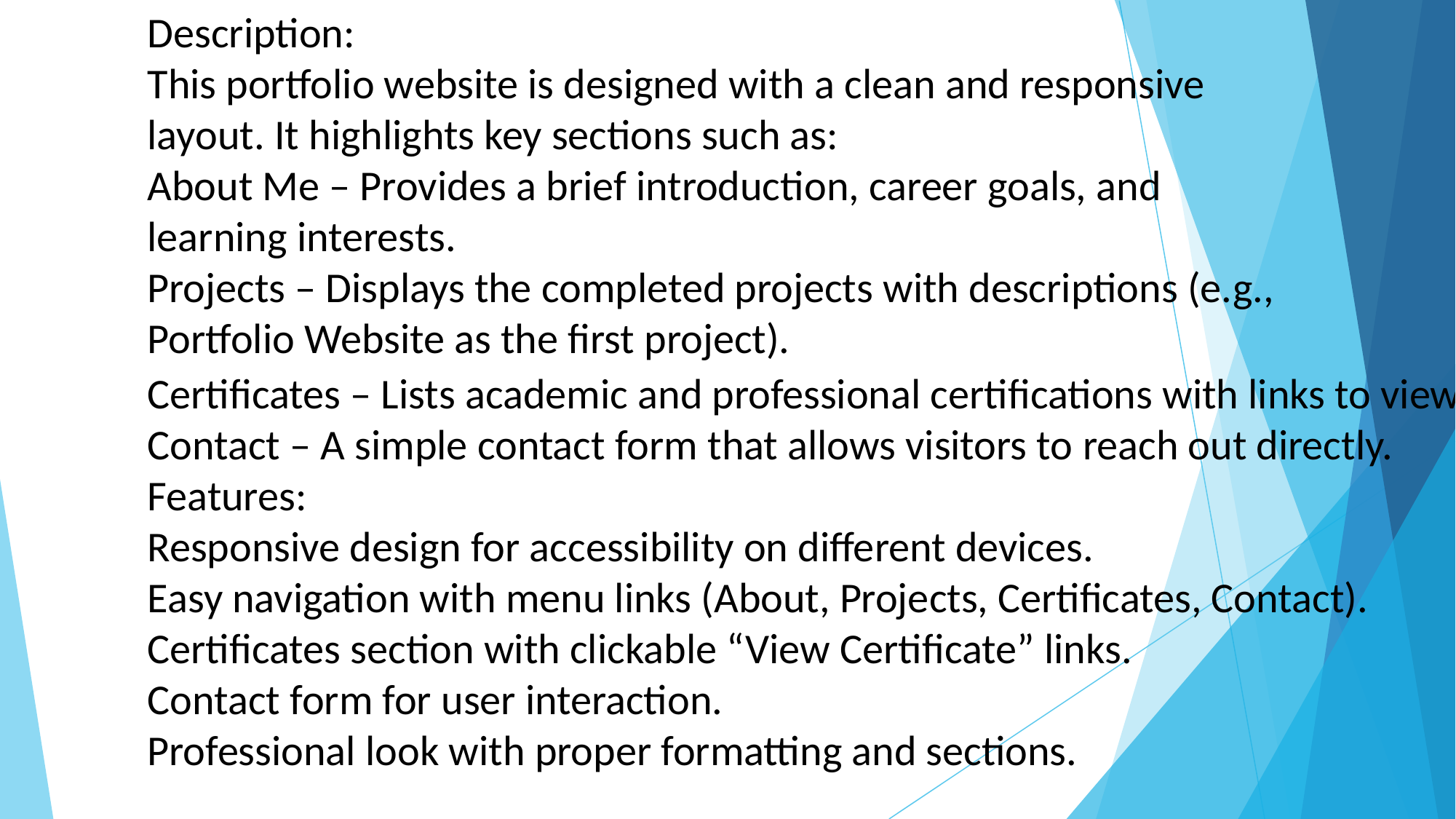

Description:
This portfolio website is designed with a clean and responsive layout. It highlights key sections such as:
About Me – Provides a brief introduction, career goals, and learning interests.
Projects – Displays the completed projects with descriptions (e.g., Portfolio Website as the first project).
Certificates – Lists academic and professional certifications with links to view them.
Contact – A simple contact form that allows visitors to reach out directly.
Features:
Responsive design for accessibility on different devices.
Easy navigation with menu links (About, Projects, Certificates, Contact).
Certificates section with clickable “View Certificate” links.
Contact form for user interaction.
Professional look with proper formatting and sections.